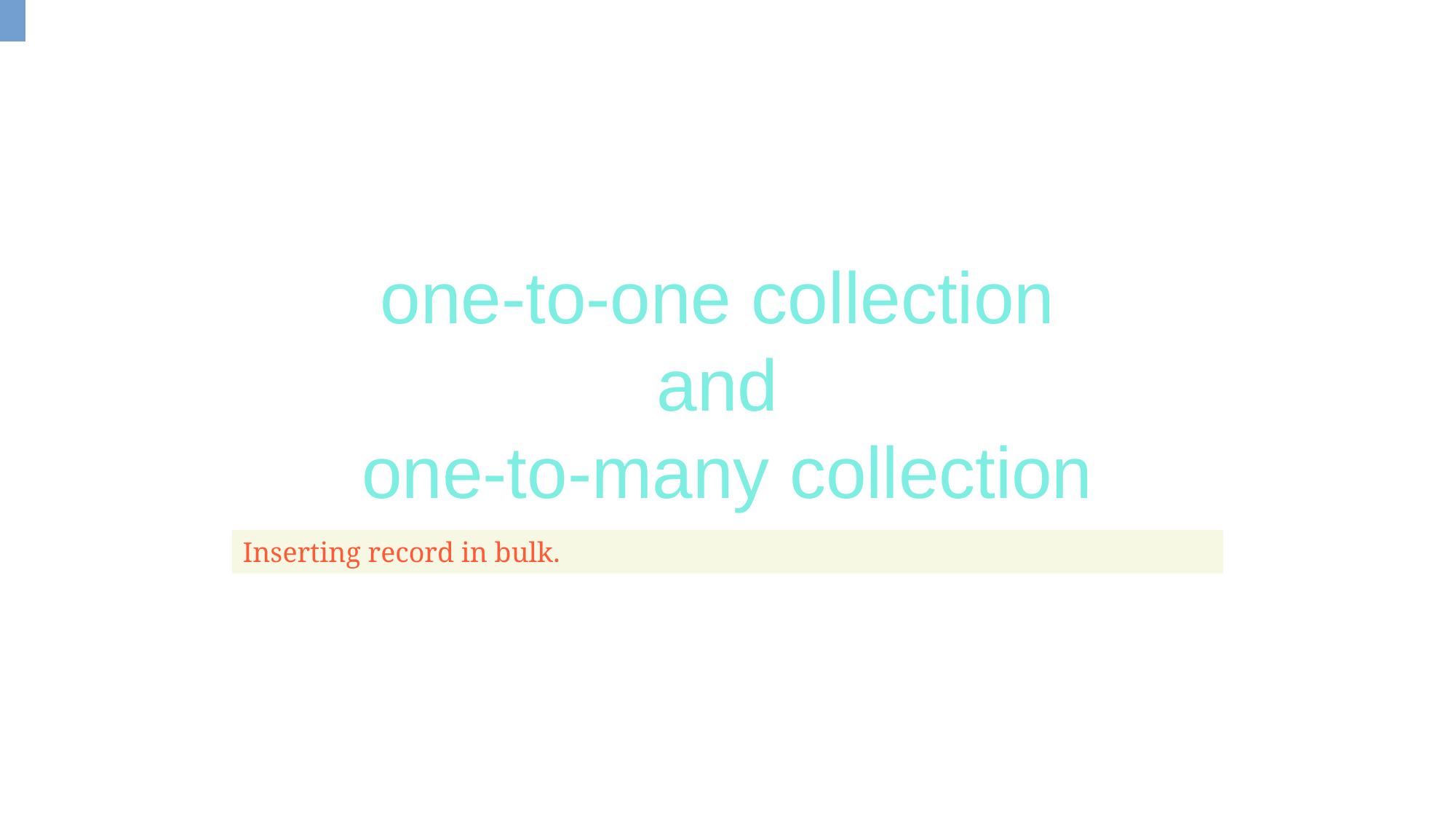

one-to-one collection
and
one-to-many collection
Inserting record in bulk.